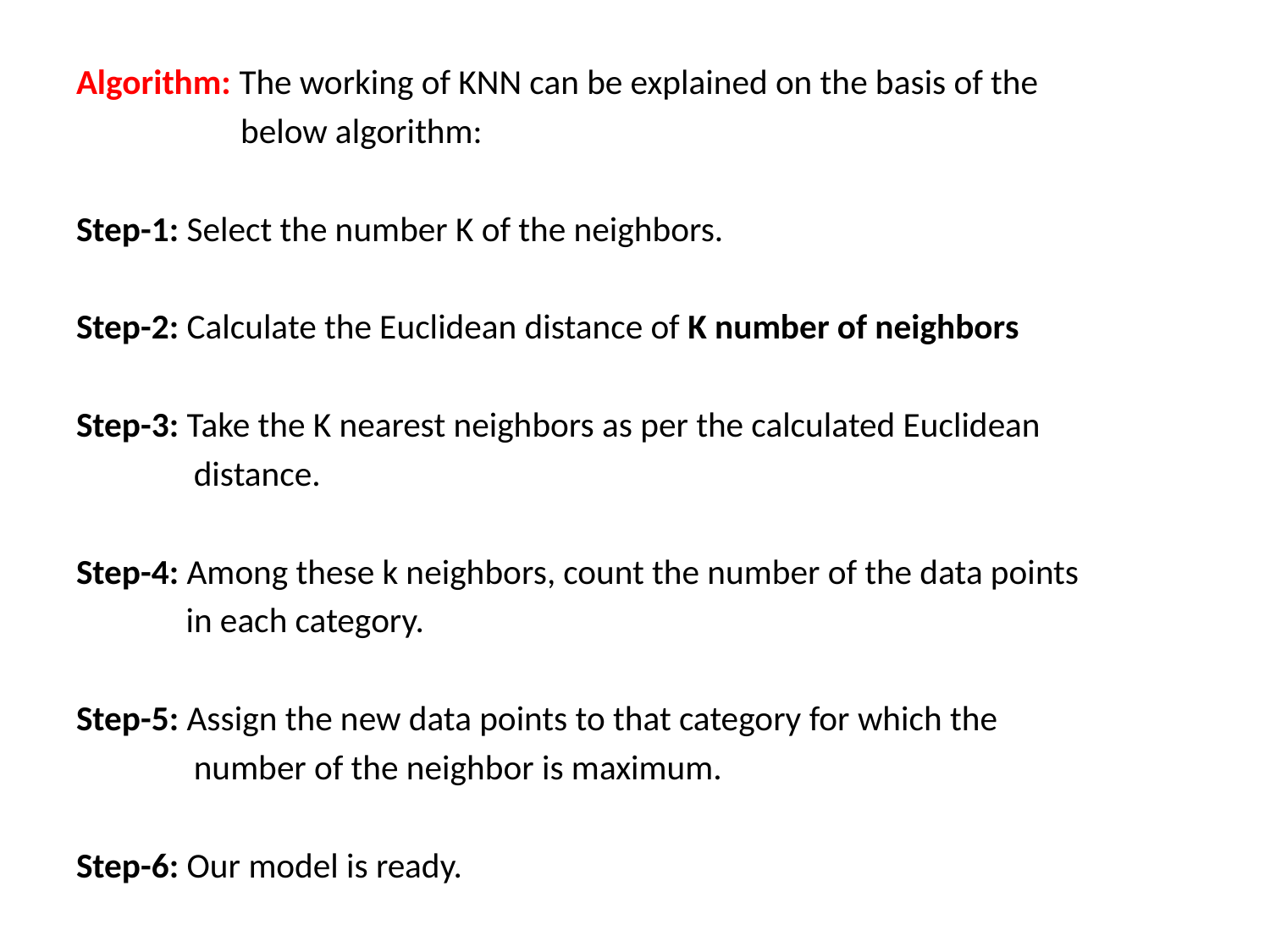

Algorithm: The working of KNN can be explained on the basis of the
                     below algorithm:

Step-1: Select the number K of the neighbors.

Step-2: Calculate the Euclidean distance of K number of neighbors

Step-3: Take the K nearest neighbors as per the calculated Euclidean
               distance.

Step-4: Among these k neighbors, count the number of the data points
              in each category.

Step-5: Assign the new data points to that category for which the
               number of the neighbor is maximum.

Step-6: Our model is ready.